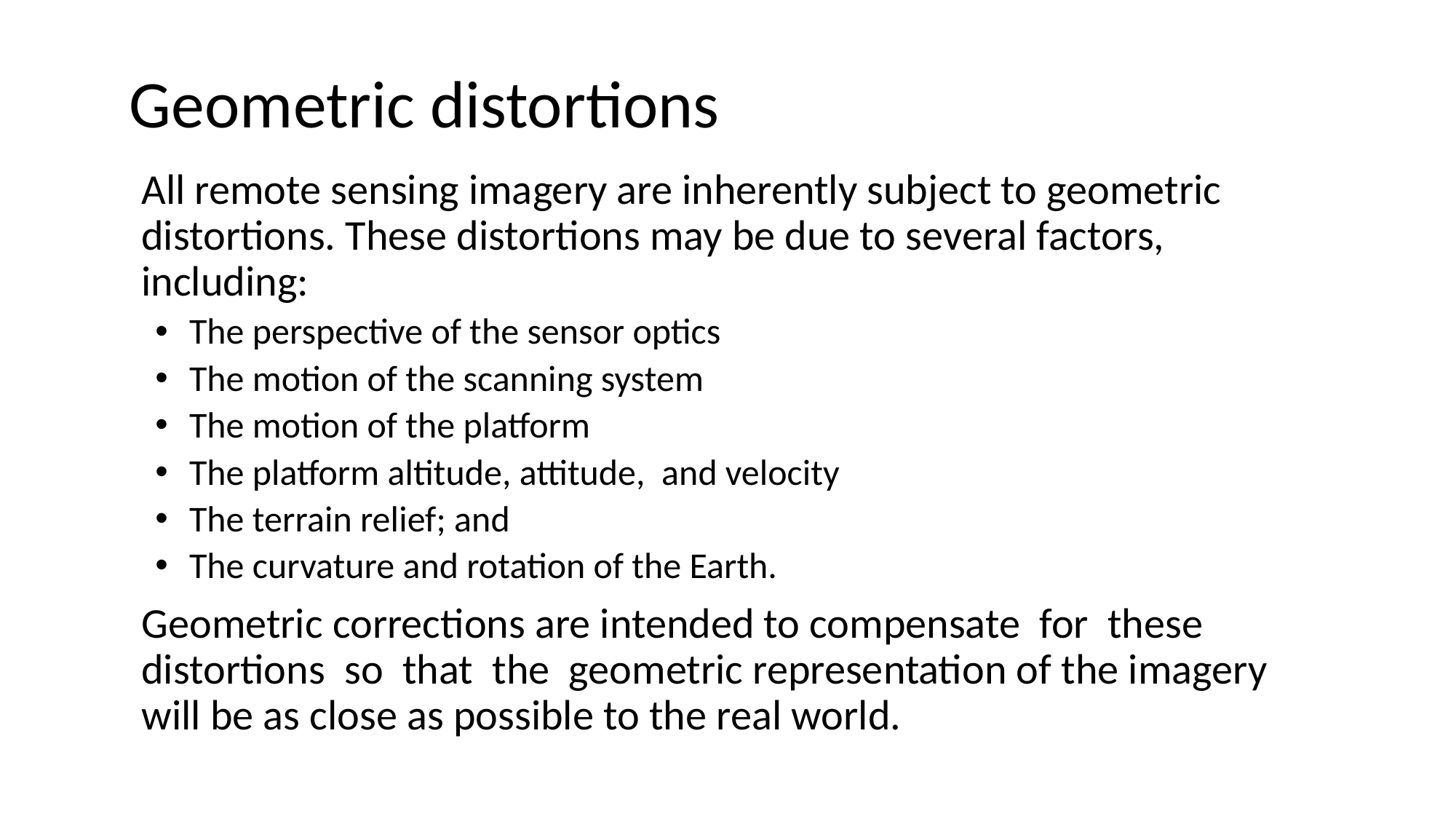

# Geometric distortions
	All remote sensing imagery are inherently subject to geometric distortions. These distortions may be due to several factors, including:
The perspective of the sensor optics
The motion of the scanning system
The motion of the platform
The platform altitude, attitude,  and velocity
The terrain relief; and
The curvature and rotation of the Earth.
	Geometric corrections are intended to compensate  for  these  distortions  so  that  the  geometric representation of the imagery will be as close as possible to the real world.